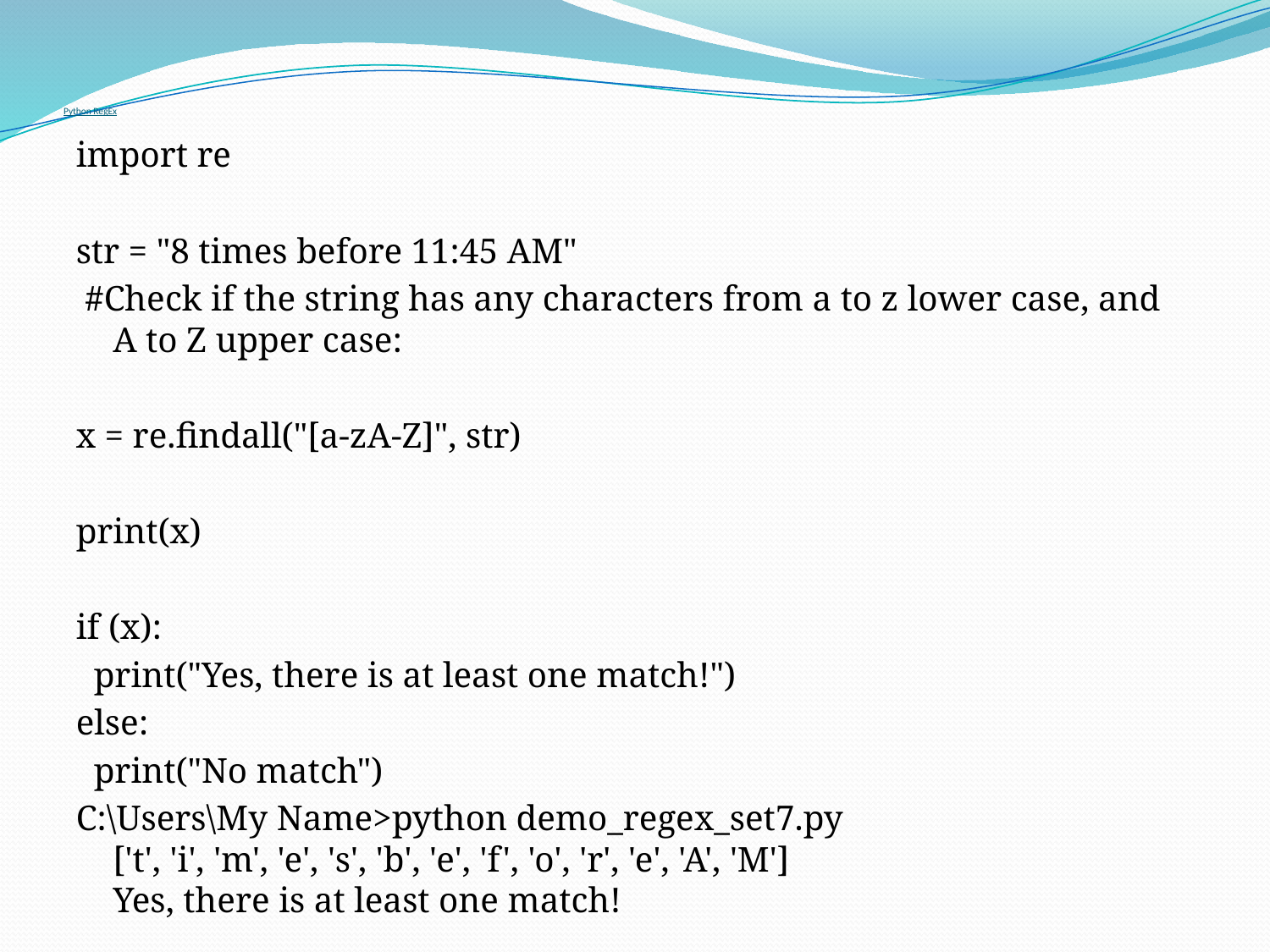

# Python RegEx
import re

str = "8 times before 11:45 AM"
 #Check if the string has any characters from a to z lower case, and A to Z upper case:

x = re.findall("[a-zA-Z]", str)

print(x)

if (x):
  print("Yes, there is at least one match!")
else:
  print("No match")
C:\Users\My Name>python demo_regex_set7.py
['t', 'i', 'm', 'e', 's', 'b', 'e', 'f', 'o', 'r', 'e', 'A', 'M']
Yes, there is at least one match!